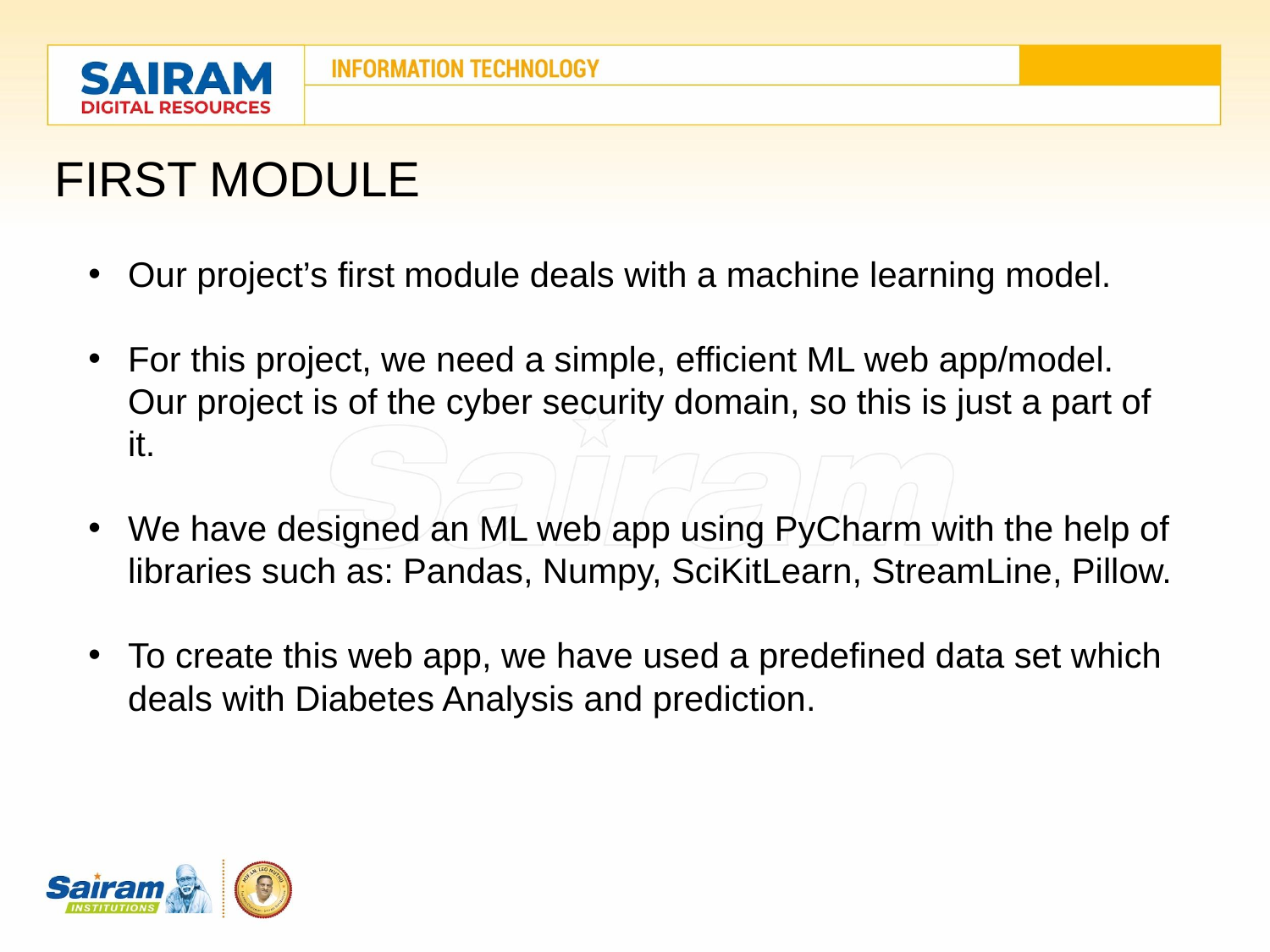

# FIRST MODULE
Our project’s first module deals with a machine learning model.

For this project, we need a simple, efficient ML web app/model. Our project is of the cyber security domain, so this is just a part of it.

We have designed an ML web app using PyCharm with the help of libraries such as: Pandas, Numpy, SciKitLearn, StreamLine, Pillow.

To create this web app, we have used a predefined data set which deals with Diabetes Analysis and prediction.